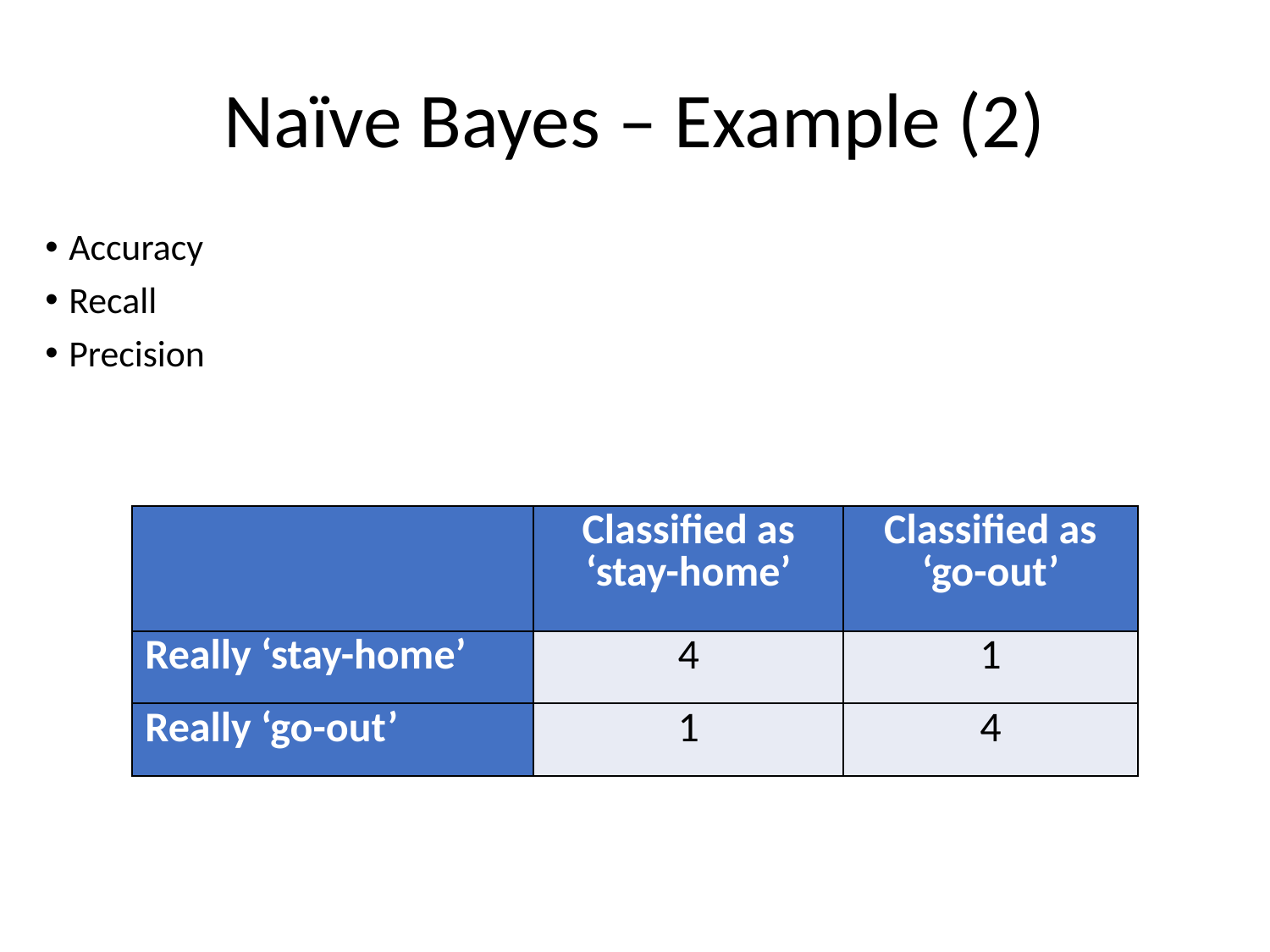

Naïve Bayes – Example (2)
Accuracy
Recall
Precision
|  | Classified as ‘stay-home’ | Classified as ‘go-out’ |
| --- | --- | --- |
| Really ‘stay-home’ | 4 | 1 |
| Really ‘go-out’ | 1 | 4 |